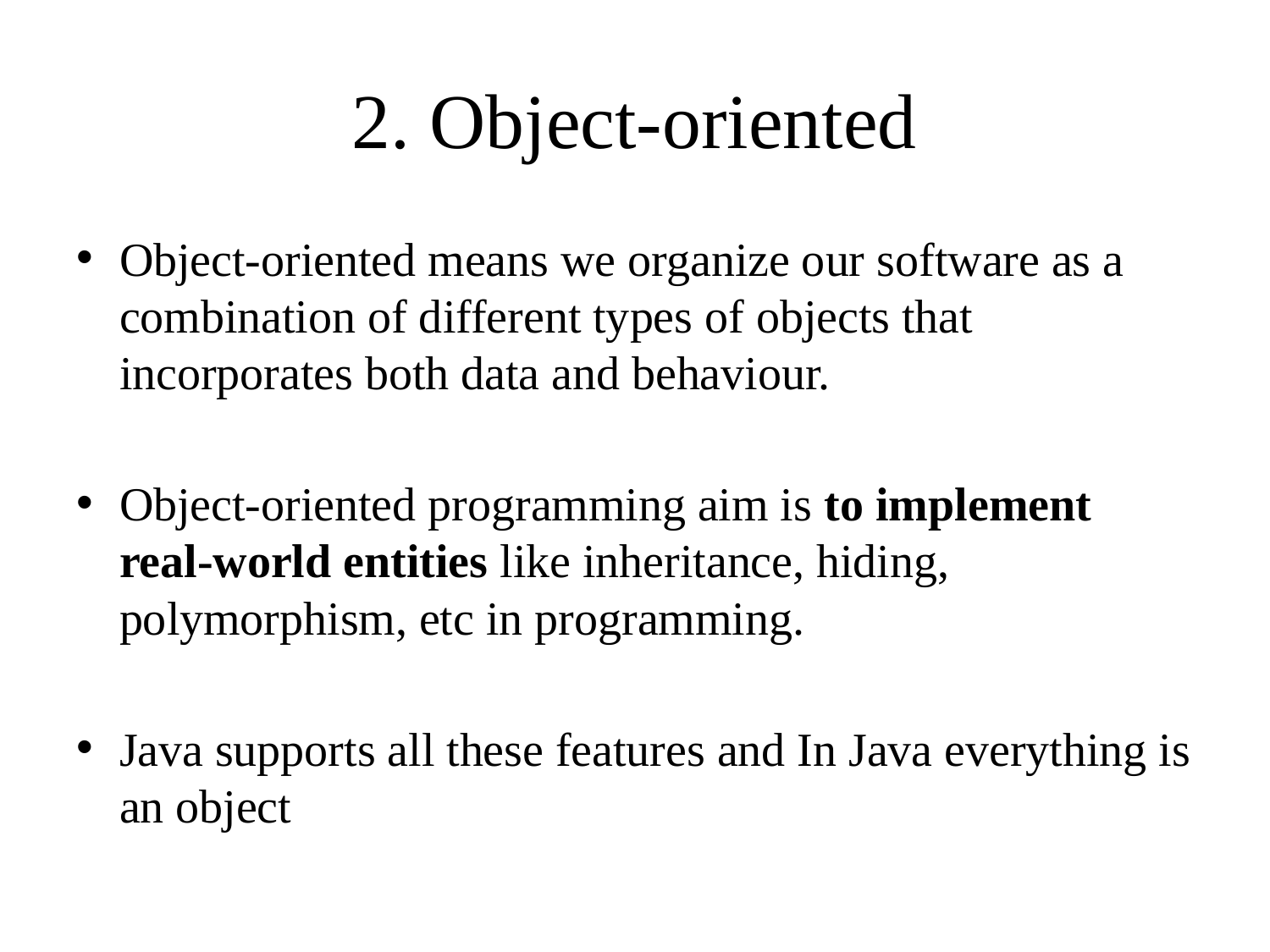

# 2. Object-oriented
Object-oriented means we organize our software as a combination of different types of objects that incorporates both data and behaviour.

Object-oriented programming aim is to implement real-world entities like inheritance, hiding, polymorphism, etc in programming.

Java supports all these features and In Java everything is an object